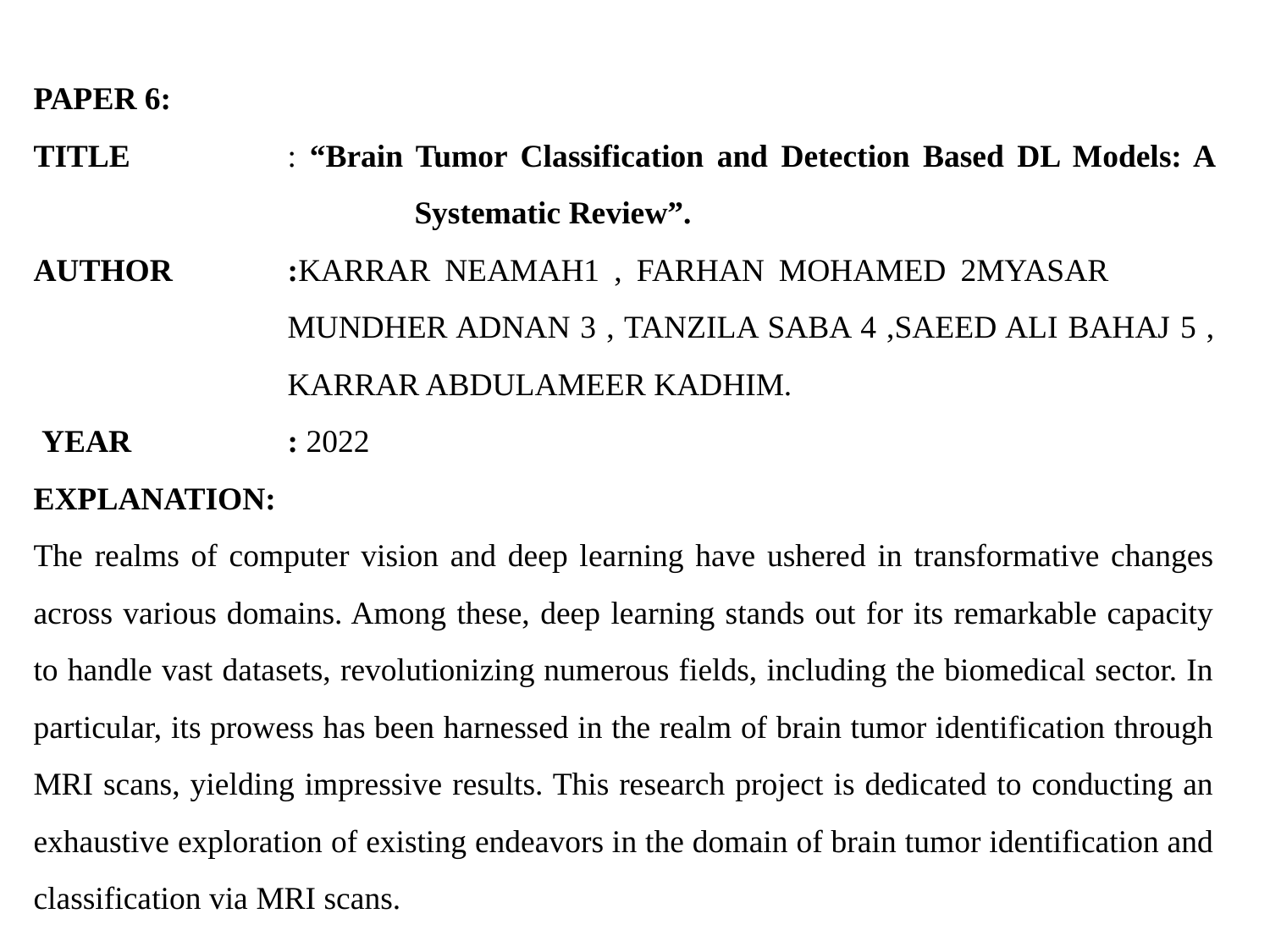

PAPER 6:
TITLE		: “Brain Tumor Classification and Detection Based DL Models: A 			Systematic Review”.
AUTHOR	:KARRAR NEAMAH1 , FARHAN MOHAMED 2MYASAR 			MUNDHER ADNAN 3 , TANZILA SABA 4 ,SAEED ALI BAHAJ 5 , 		KARRAR ABDULAMEER KADHIM.
 YEAR		: 2022
EXPLANATION:
The realms of computer vision and deep learning have ushered in transformative changes across various domains. Among these, deep learning stands out for its remarkable capacity to handle vast datasets, revolutionizing numerous fields, including the biomedical sector. In particular, its prowess has been harnessed in the realm of brain tumor identification through MRI scans, yielding impressive results. This research project is dedicated to conducting an exhaustive exploration of existing endeavors in the domain of brain tumor identification and classification via MRI scans.